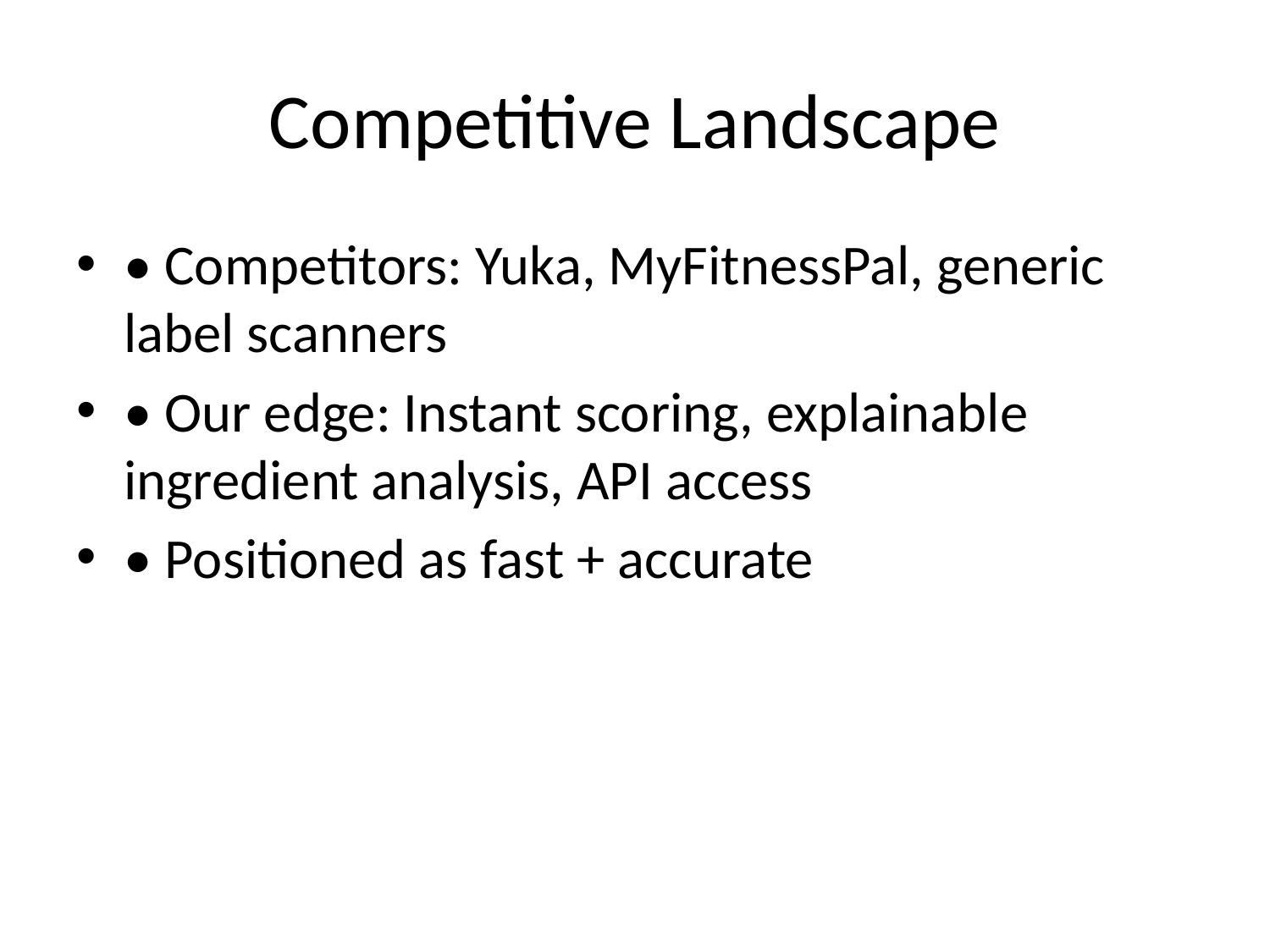

# Competitive Landscape
• Competitors: Yuka, MyFitnessPal, generic label scanners
• Our edge: Instant scoring, explainable ingredient analysis, API access
• Positioned as fast + accurate